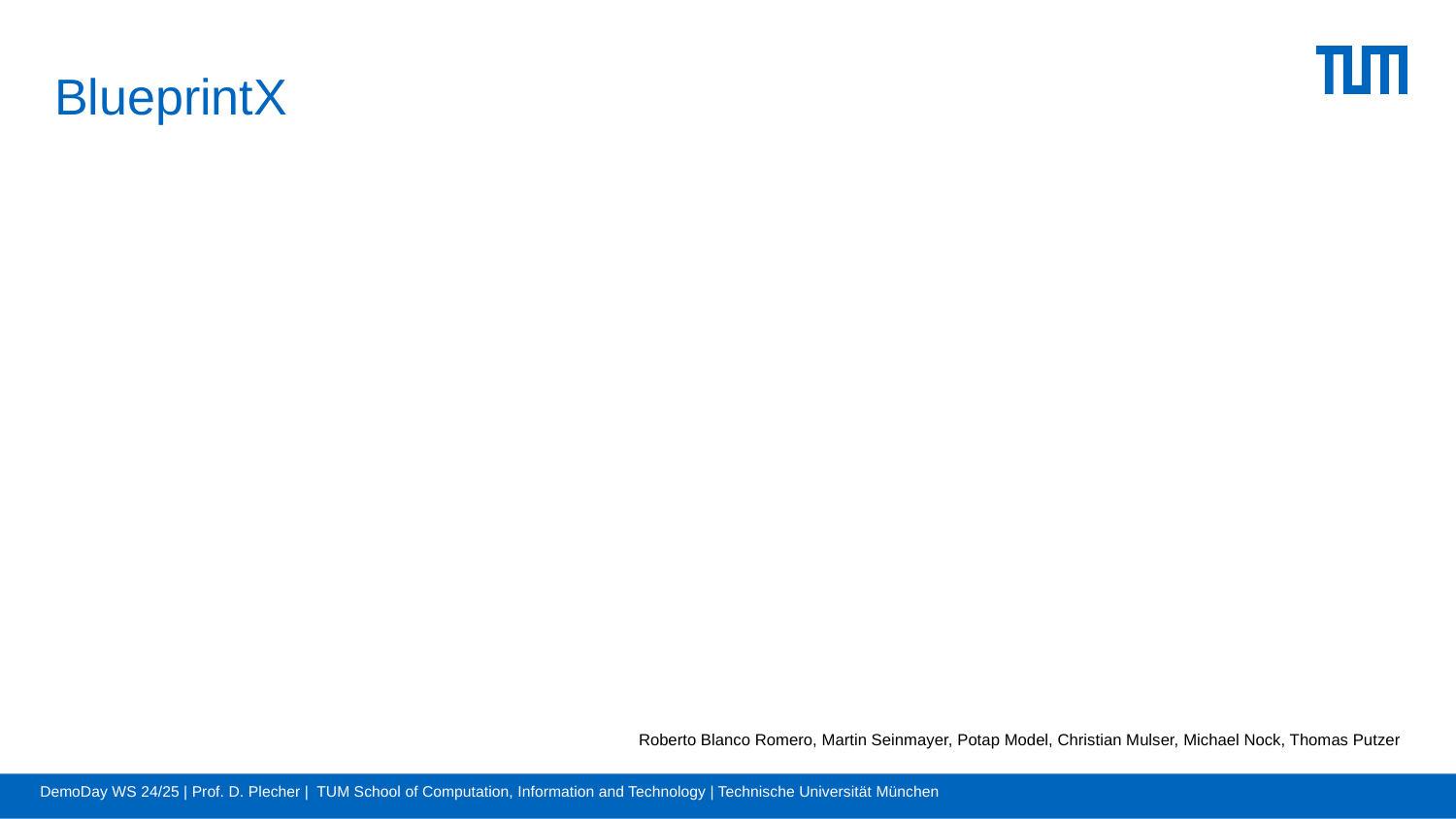

# BlueprintX
Roberto Blanco Romero, Martin Seinmayer, Potap Model, Christian Mulser, Michael Nock, Thomas Putzer
DemoDay WS 24/25 | Prof. D. Plecher |  TUM School of Computation, Information and Technology | Technische Universität München